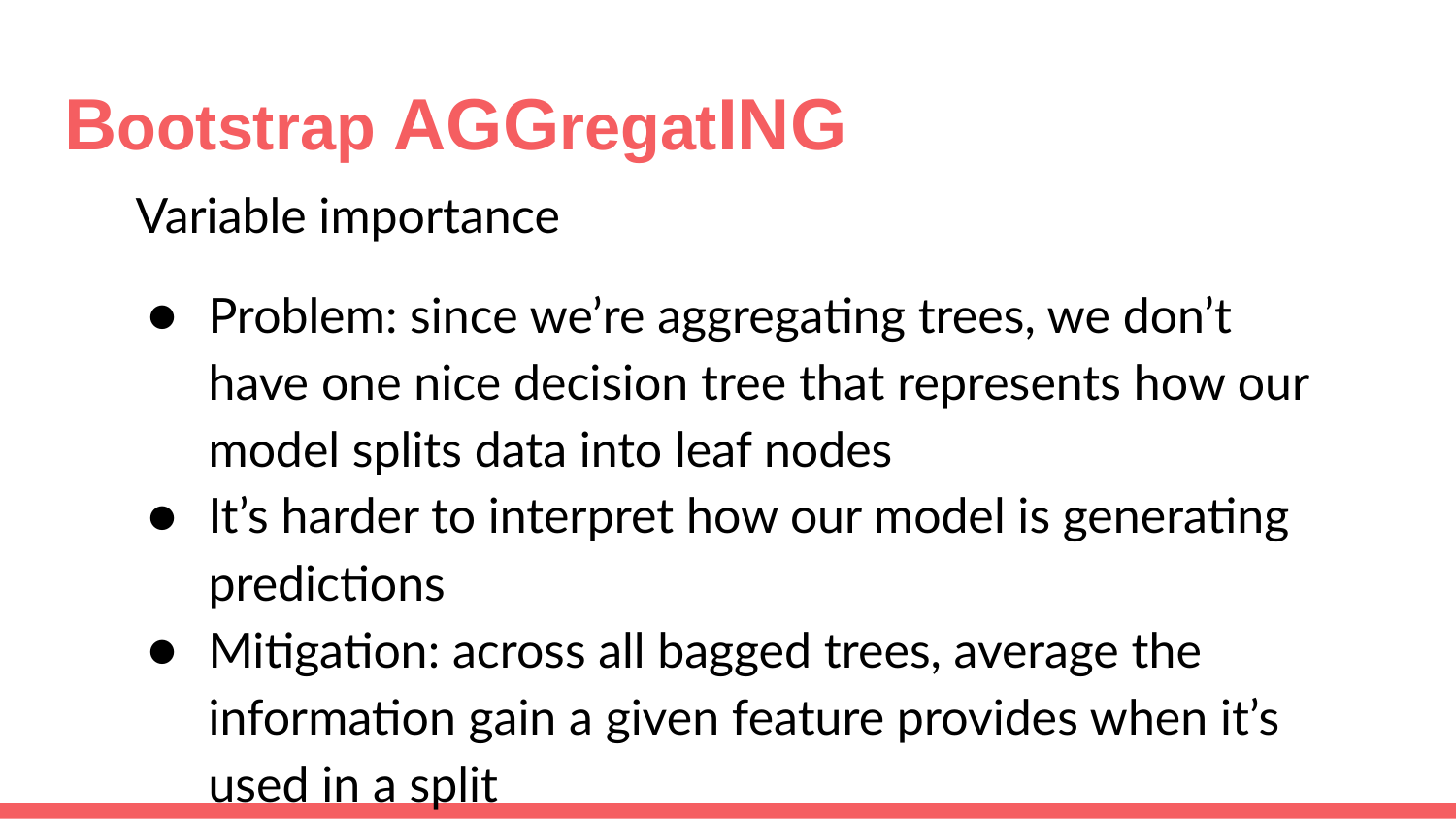

# Bootstrap AGGregatING
Variable importance
Problem: since we’re aggregating trees, we don’t have one nice decision tree that represents how our model splits data into leaf nodes
It’s harder to interpret how our model is generating predictions
Mitigation: across all bagged trees, average the information gain a given feature provides when it’s used in a split